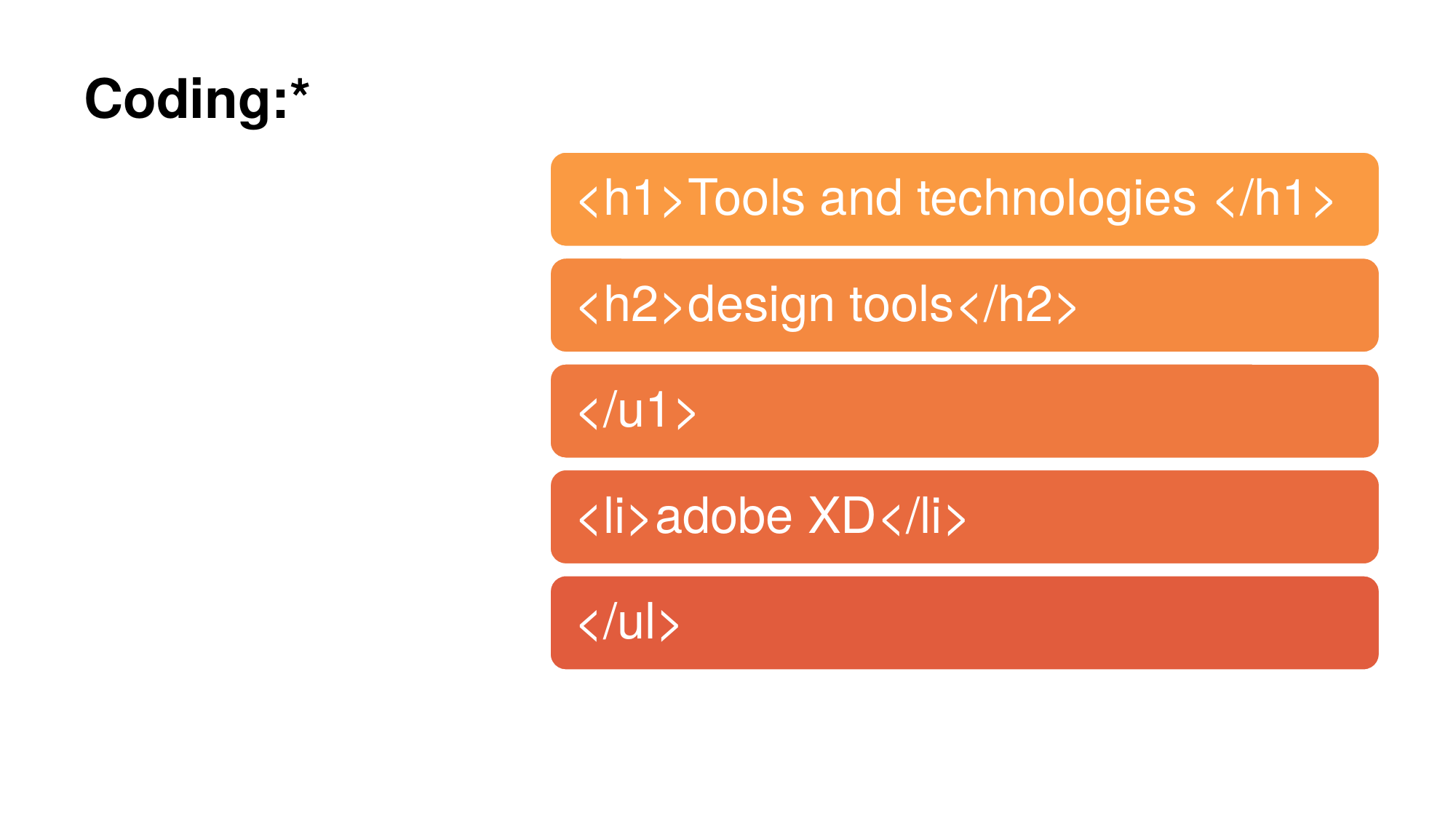

# Coding:*
<h1>Tools and technologies </h1>
<h2>design tools</h2>
</u1>
<li>adobe XD</li>
</ul>